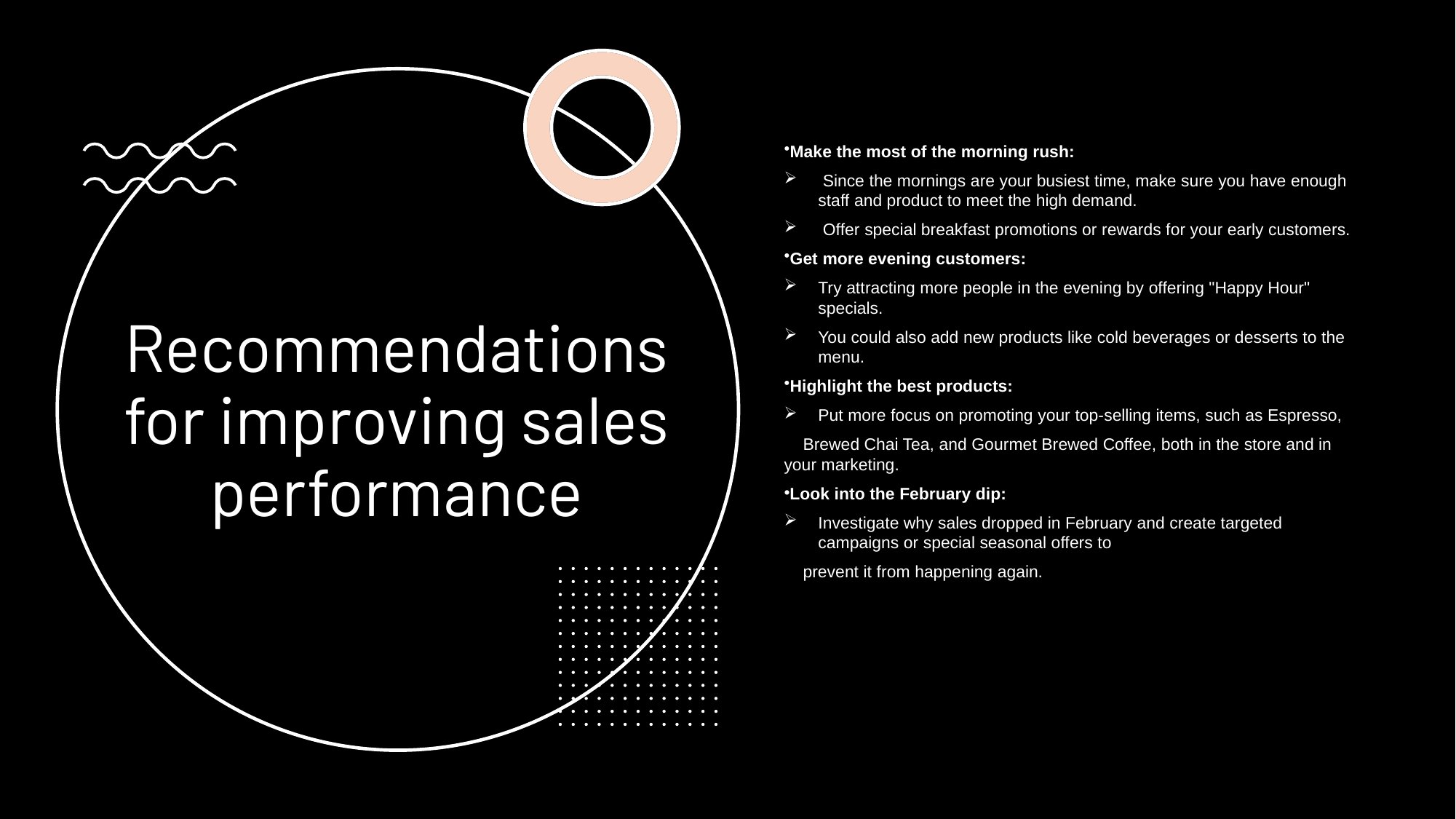

Make the most of the morning rush:
 Since the mornings are your busiest time, make sure you have enough staff and product to meet the high demand.
 Offer special breakfast promotions or rewards for your early customers.
Get more evening customers:
Try attracting more people in the evening by offering "Happy Hour" specials.
You could also add new products like cold beverages or desserts to the menu.
Highlight the best products:
Put more focus on promoting your top-selling items, such as Espresso,
    Brewed Chai Tea, and Gourmet Brewed Coffee, both in the store and in      your marketing.
Look into the February dip:
Investigate why sales dropped in February and create targeted campaigns or special seasonal offers to
    prevent it from happening again.

# Recommendations for improving sales performance